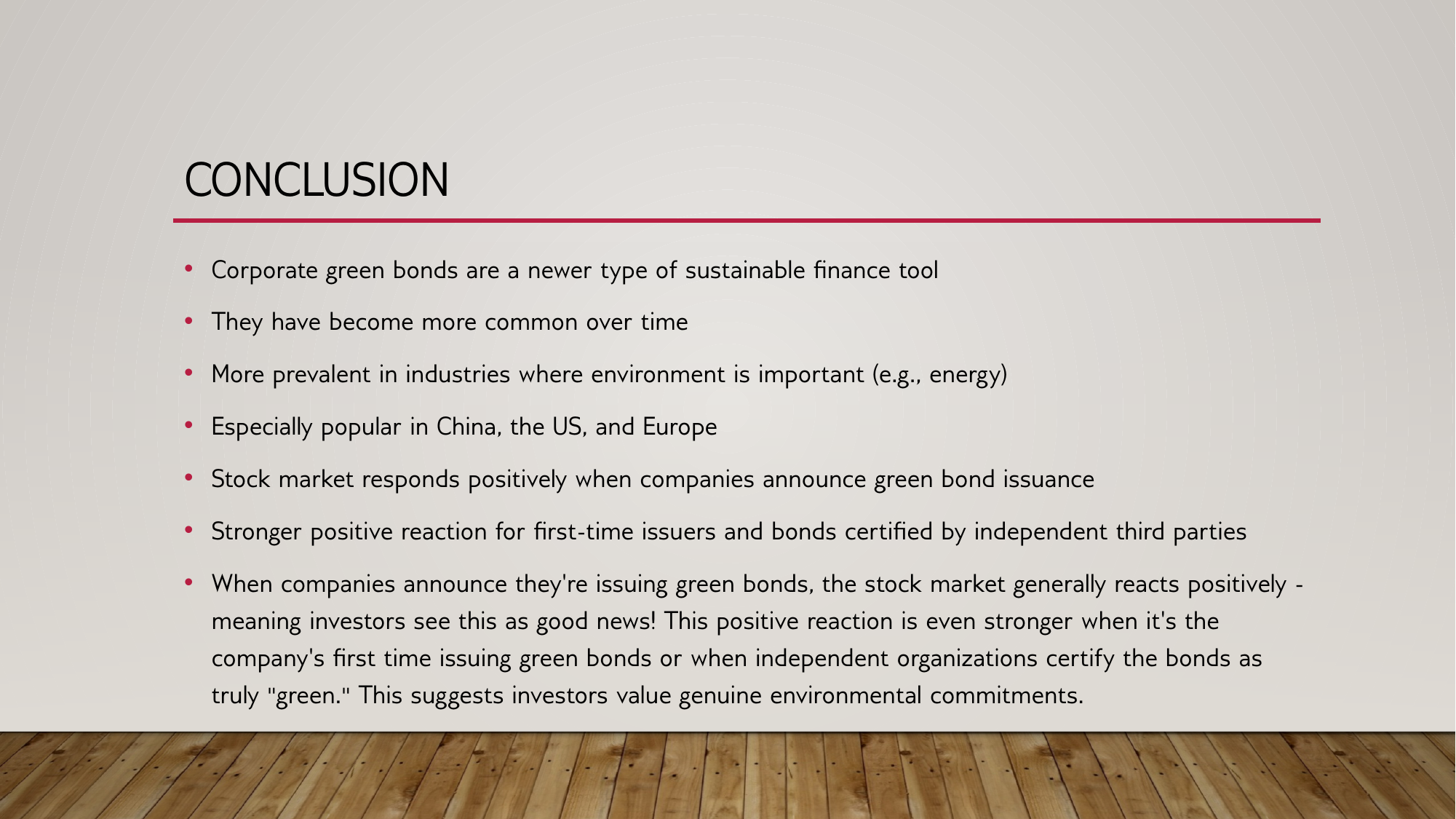

# conclusion
Corporate green bonds are a newer type of sustainable finance tool
They have become more common over time
More prevalent in industries where environment is important (e.g., energy)
Especially popular in China, the US, and Europe
Stock market responds positively when companies announce green bond issuance
Stronger positive reaction for first-time issuers and bonds certified by independent third parties
When companies announce they're issuing green bonds, the stock market generally reacts positively - meaning investors see this as good news! This positive reaction is even stronger when it's the company's first time issuing green bonds or when independent organizations certify the bonds as truly "green." This suggests investors value genuine environmental commitments.